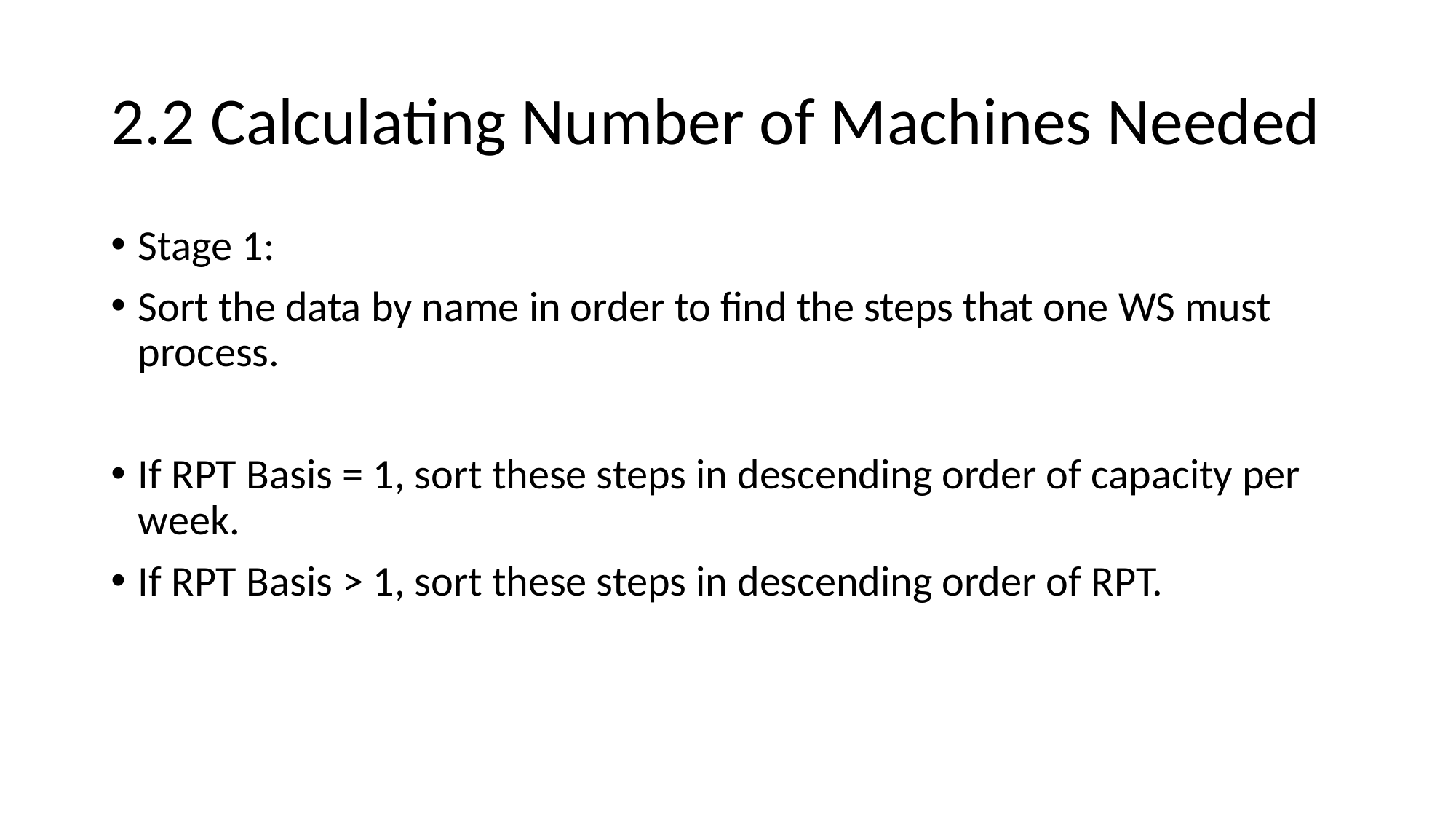

# 2.2 Calculating Number of Machines Needed
Stage 1:
Sort the data by name in order to find the steps that one WS must process.

If RPT Basis = 1, sort these steps in descending order of capacity per week.
If RPT Basis > 1, sort these steps in descending order of RPT.